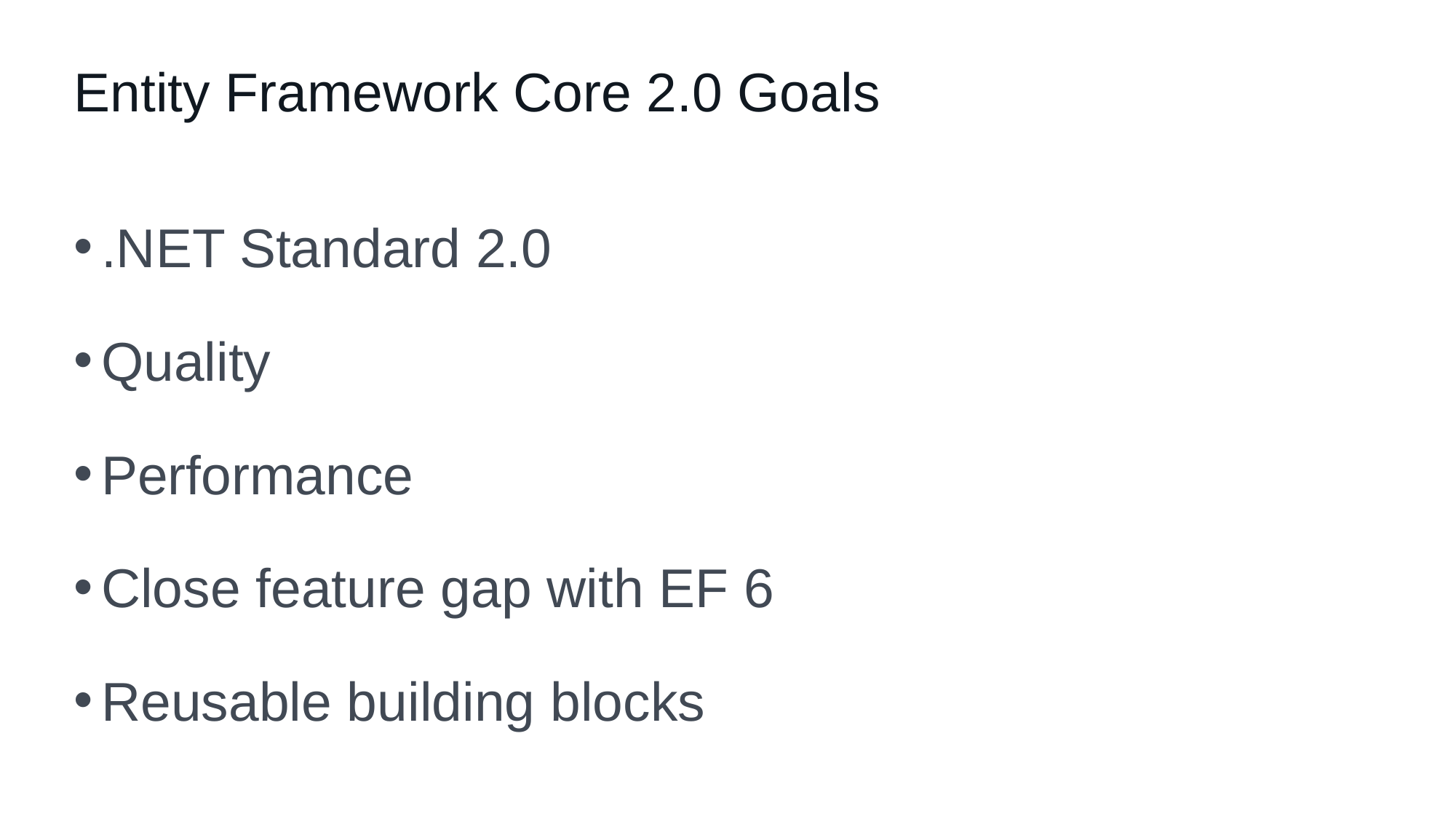

# Entity Framework Core 2.0 Goals
.NET Standard 2.0
Quality
Performance
Close feature gap with EF 6
Reusable building blocks